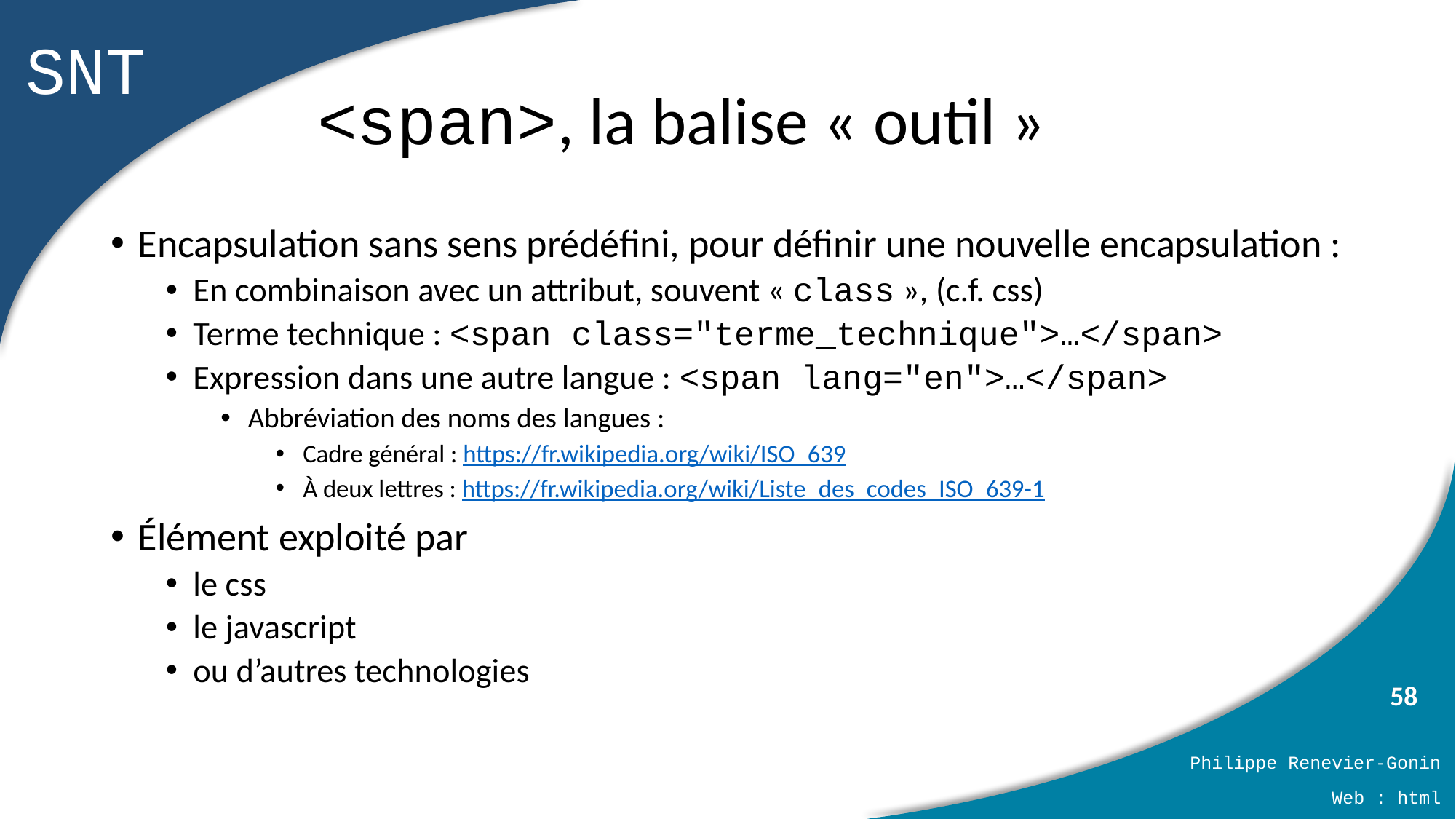

# <span>, la balise « outil »
Encapsulation sans sens prédéfini, pour définir une nouvelle encapsulation :
En combinaison avec un attribut, souvent « class », (c.f. css)
Terme technique : <span class="terme_technique">…</span>
Expression dans une autre langue : <span lang="en">…</span>
Abbréviation des noms des langues :
Cadre général : https://fr.wikipedia.org/wiki/ISO_639
À deux lettres : https://fr.wikipedia.org/wiki/Liste_des_codes_ISO_639-1
Élément exploité par
le css
le javascript
ou d’autres technologies